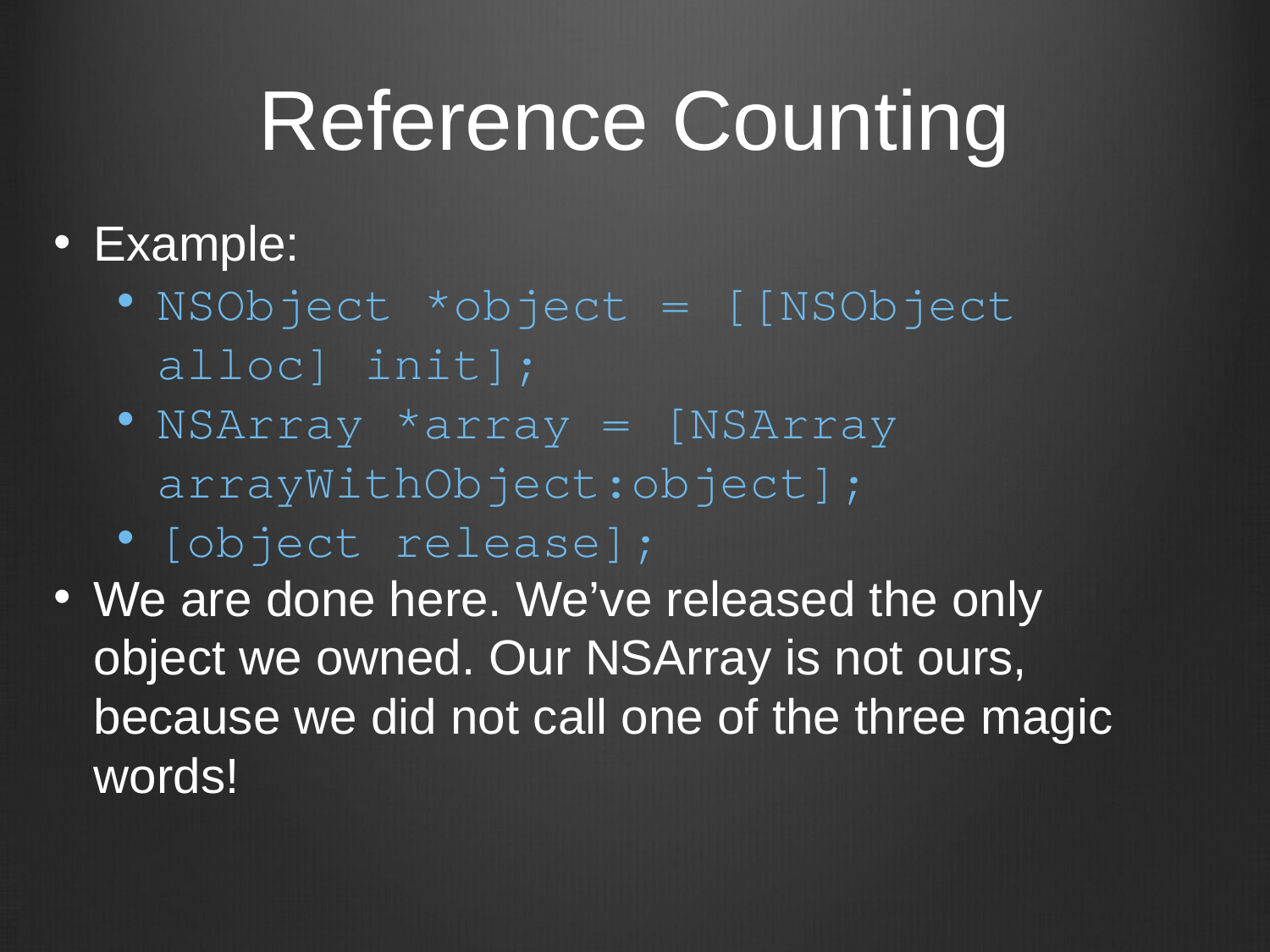

# Reference Counting
Example:
NSObject *object = [[NSObject alloc] init];
NSArray *array = [NSArray arrayWithObject:object];
[object release];
We are done here. We’ve released the only object we owned. Our NSArray is not ours, because we did not call one of the three magic words!